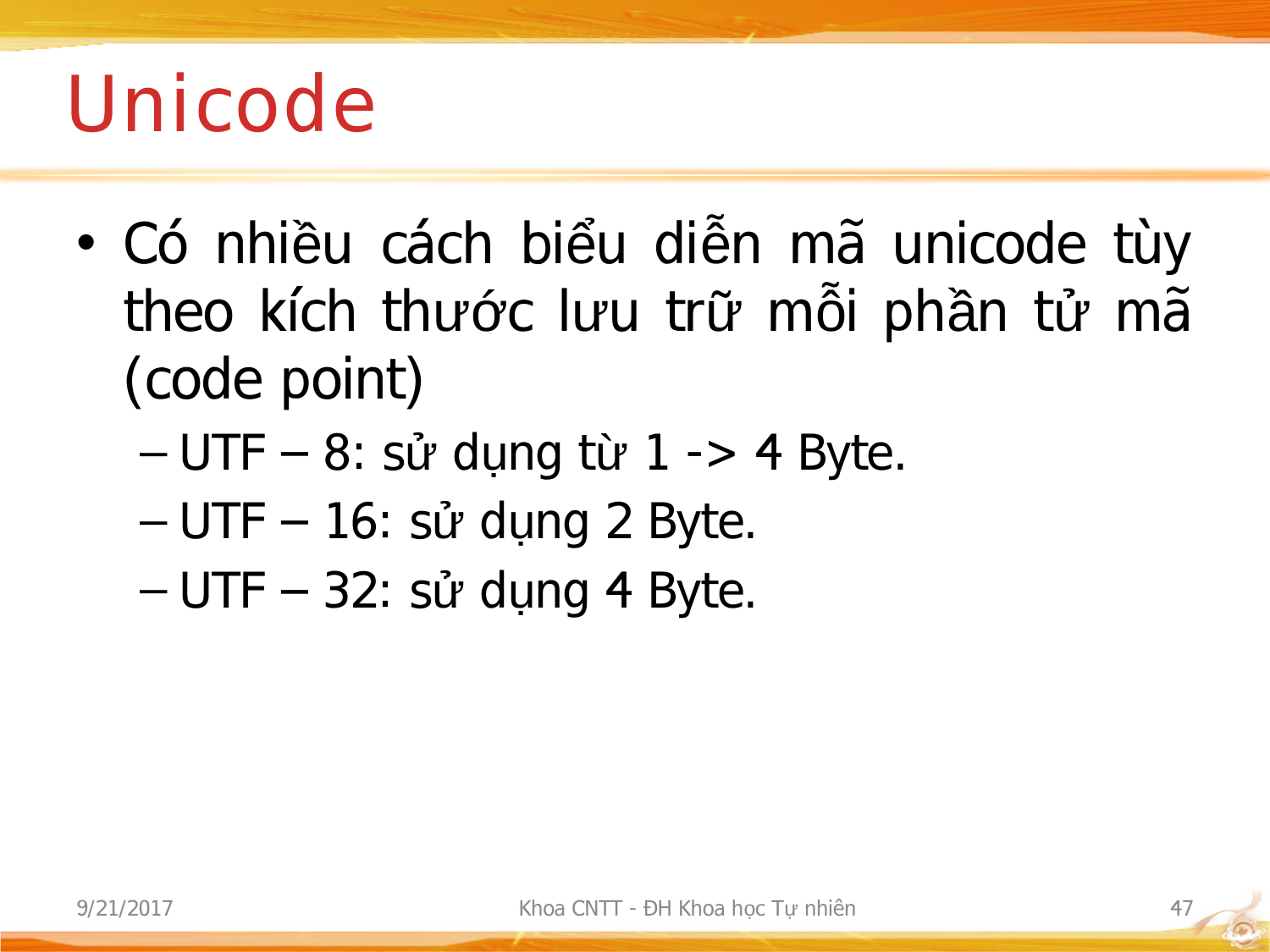

# Unicode
Có nhiều cách biểu diễn mã unicode tùy theo kích thước lưu trữ mỗi phần tử mã (code point)
UTF – 8: sử dụng từ 1 -> 4 Byte.
UTF – 16: sử dụng 2 Byte.
UTF – 32: sử dụng 4 Byte.
9/21/2017
Khoa CNTT - ĐH Khoa học Tự nhiên
47